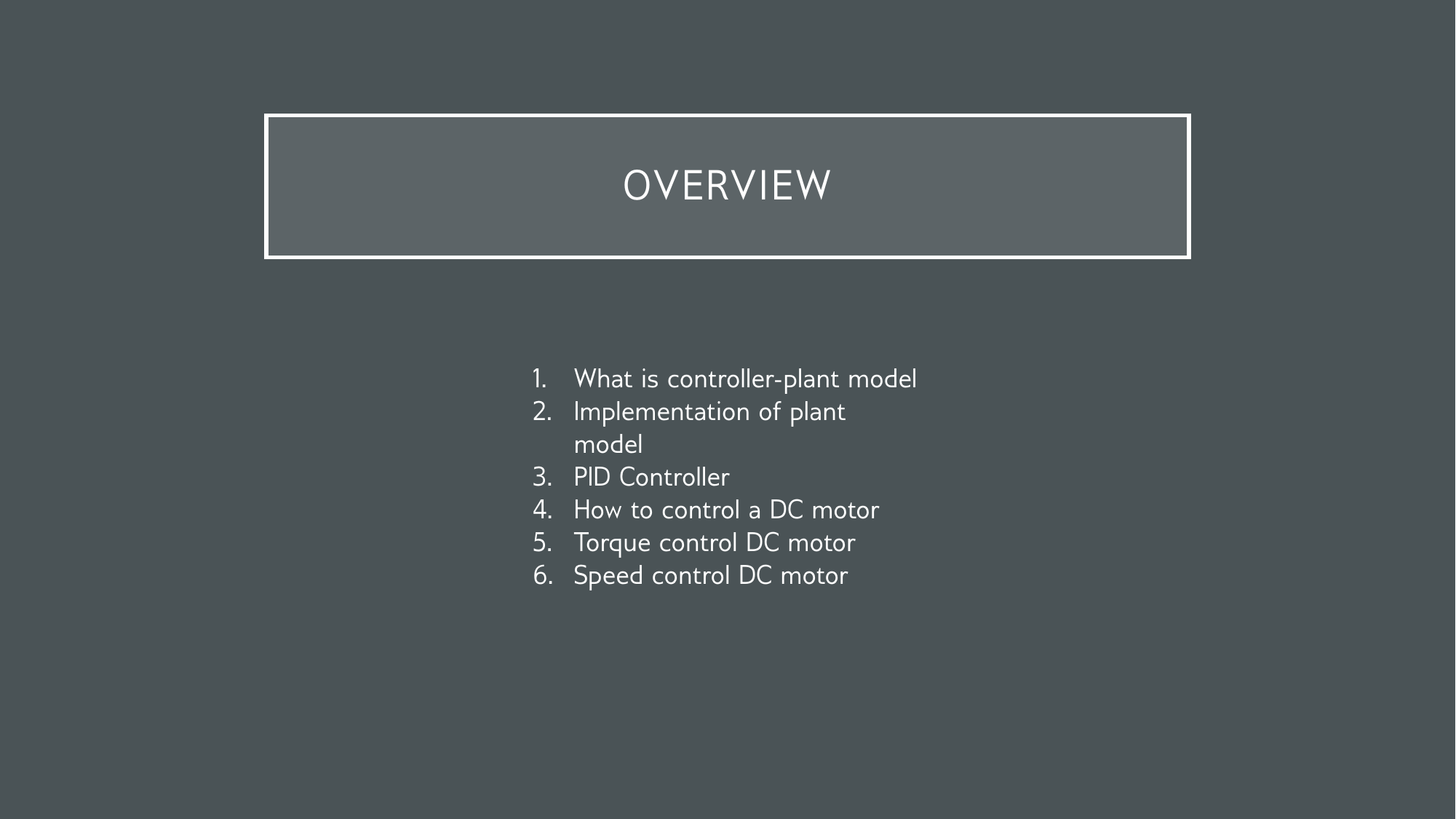

# Overview
What is controller-plant model
Implementation of plant model
PID Controller
How to control a DC motor
Torque control DC motor
Speed control DC motor